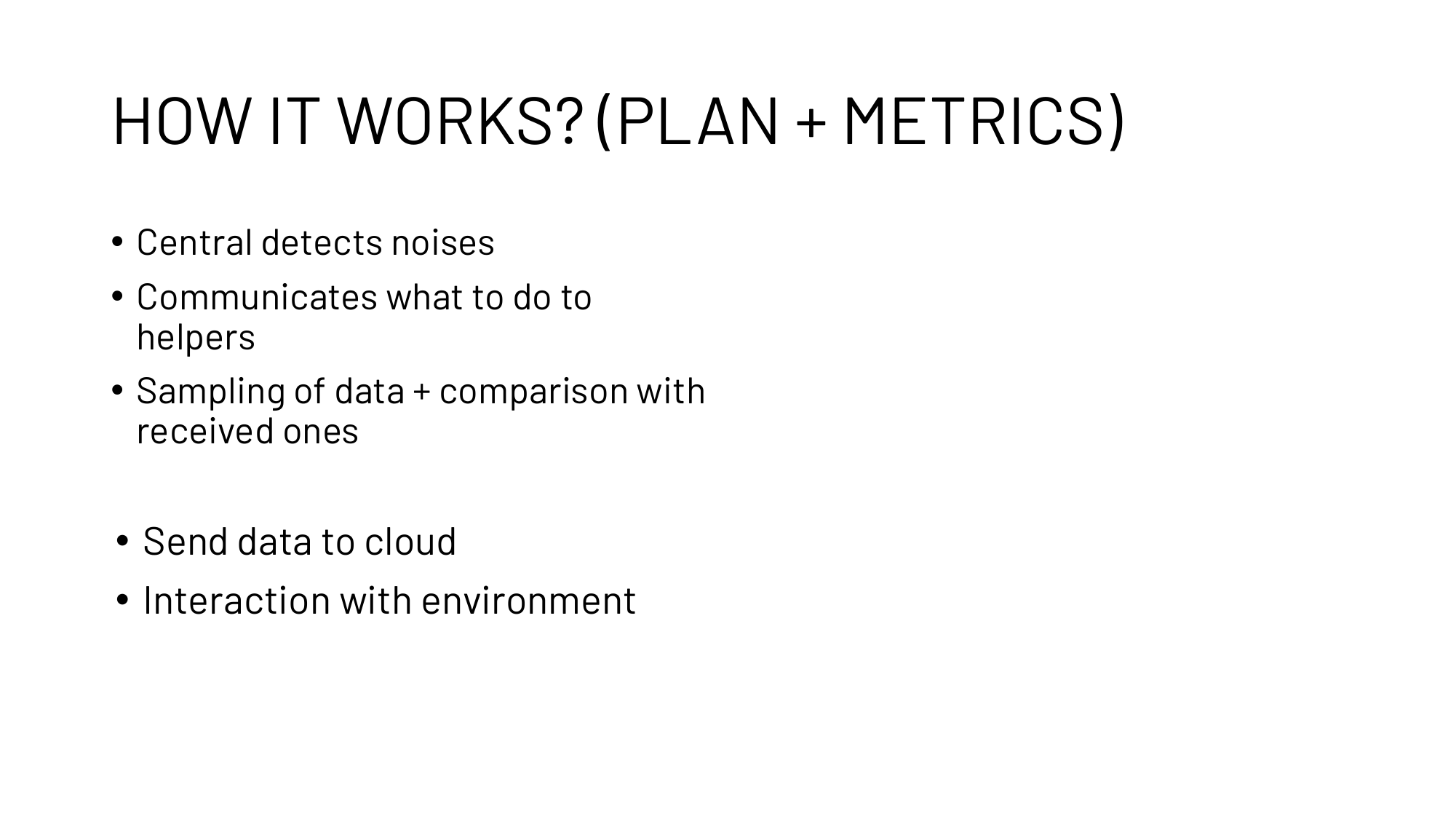

# HOW IT WORKS? (PLAN + METRICS)
Central detects noises
Communicates what to do to helpers
Sampling of data + comparison with received ones

Send data to cloud

Interaction with environment